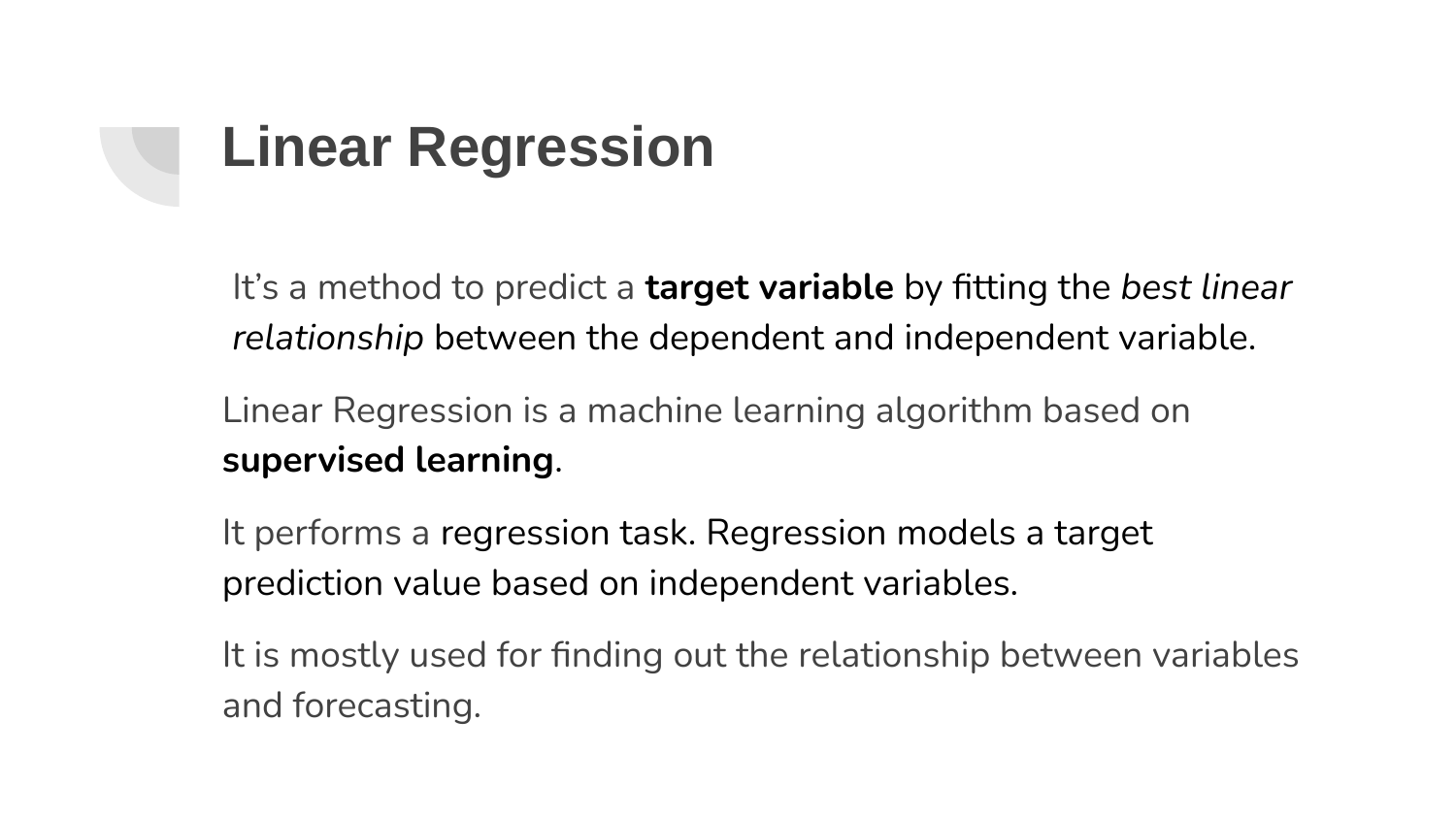

# Linear Regression
It’s a method to predict a target variable by fitting the best linear relationship between the dependent and independent variable.
Linear Regression is a machine learning algorithm based on supervised learning.
It performs a regression task. Regression models a target prediction value based on independent variables.
It is mostly used for finding out the relationship between variables and forecasting.